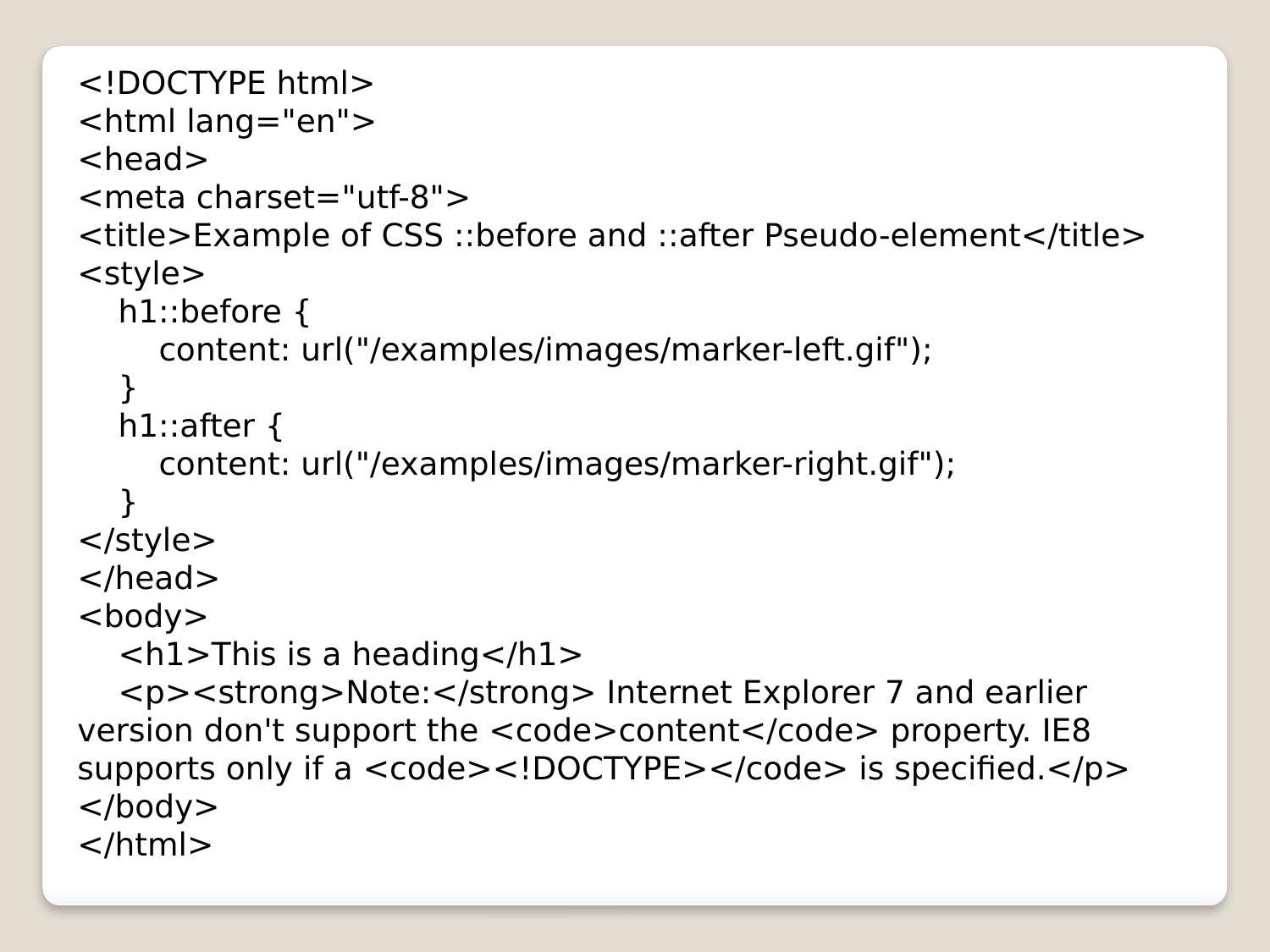

<!DOCTYPE html>
<html lang="en">
<head>
<meta charset="utf-8">
<title>Example of CSS ::before and ::after Pseudo-element</title>
<style>
    h1::before {
        content: url("/examples/images/marker-left.gif");
    }
    h1::after {
        content: url("/examples/images/marker-right.gif");
    }
</style>
</head>
<body>
    <h1>This is a heading</h1>
    <p><strong>Note:</strong> Internet Explorer 7 and earlier version don't support the <code>content</code> property. IE8 supports only if a <code><!DOCTYPE></code> is specified.</p>
</body>
</html>